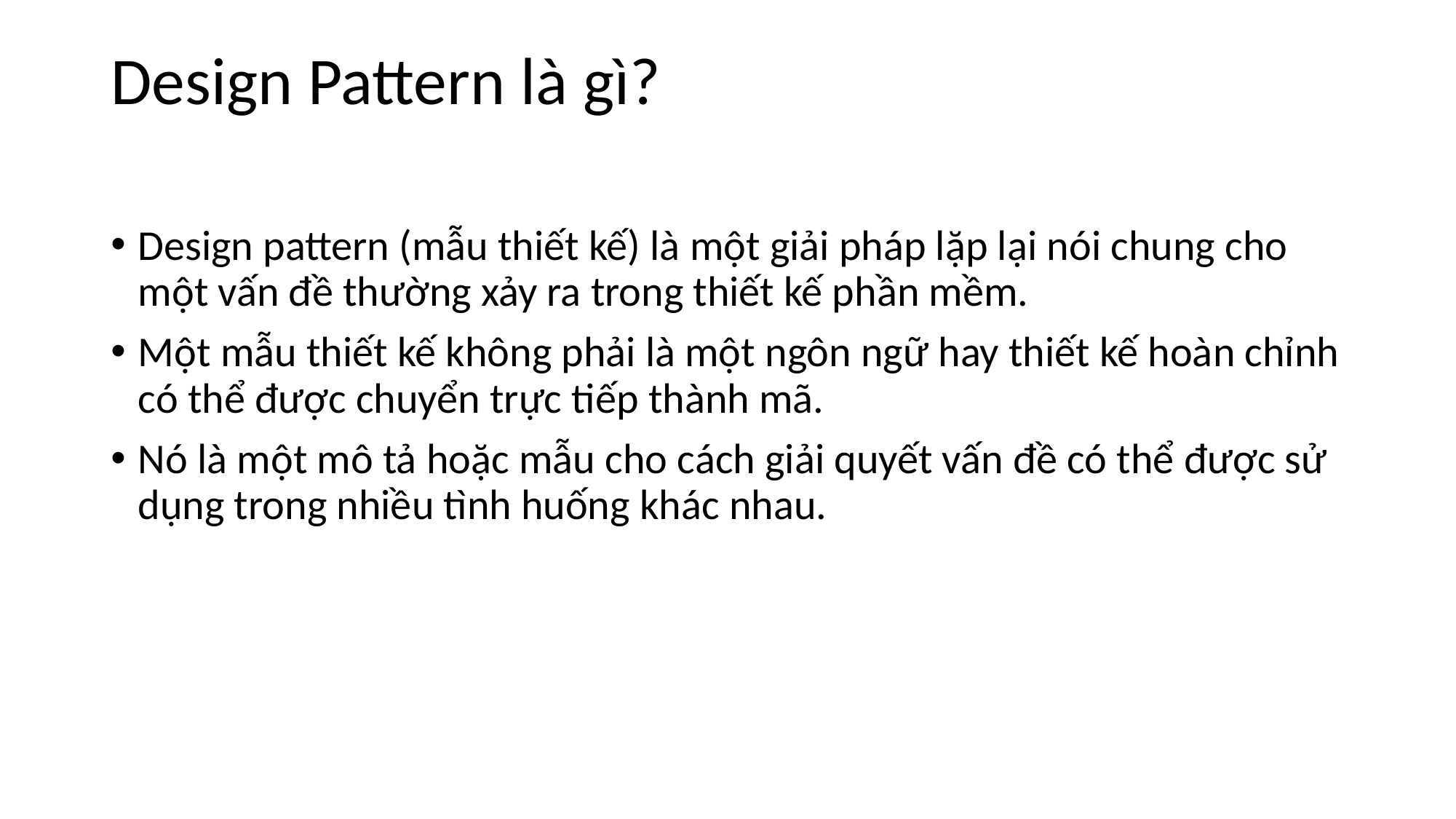

# Design Pattern là gì?
Design pattern (mẫu thiết kế) là một giải pháp lặp lại nói chung cho một vấn đề thường xảy ra trong thiết kế phần mềm.
Một mẫu thiết kế không phải là một ngôn ngữ hay thiết kế hoàn chỉnh có thể được chuyển trực tiếp thành mã.
Nó là một mô tả hoặc mẫu cho cách giải quyết vấn đề có thể được sử dụng trong nhiều tình huống khác nhau.